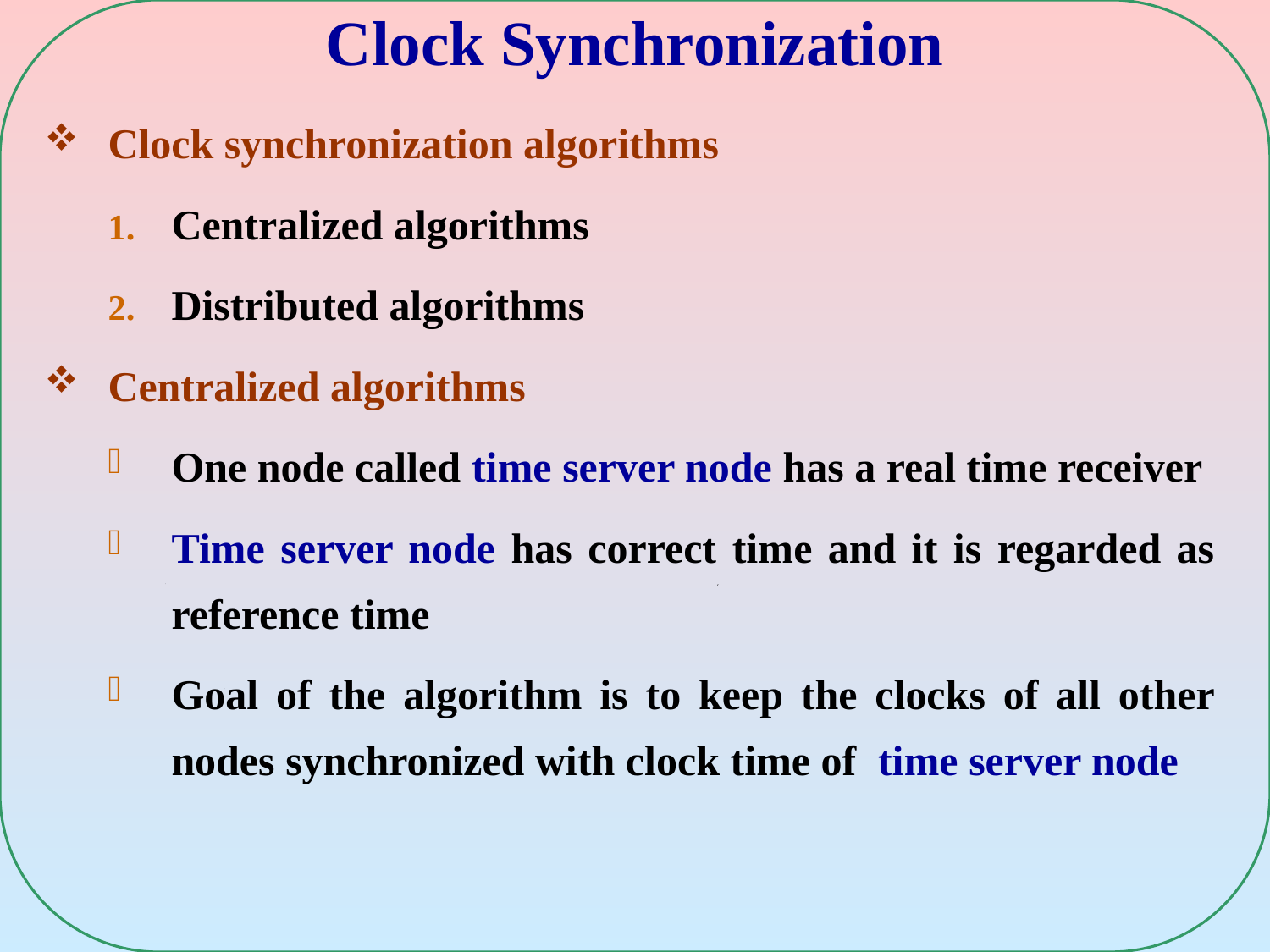

# Clock Synchronization
Clock synchronization algorithms
Centralized algorithms
Distributed algorithms
Centralized algorithms
One node called time server node has a real time receiver
Time server node has correct time and it is regarded as reference time
Goal of the algorithm is to keep the clocks of all other nodes synchronized with clock time of  time server node